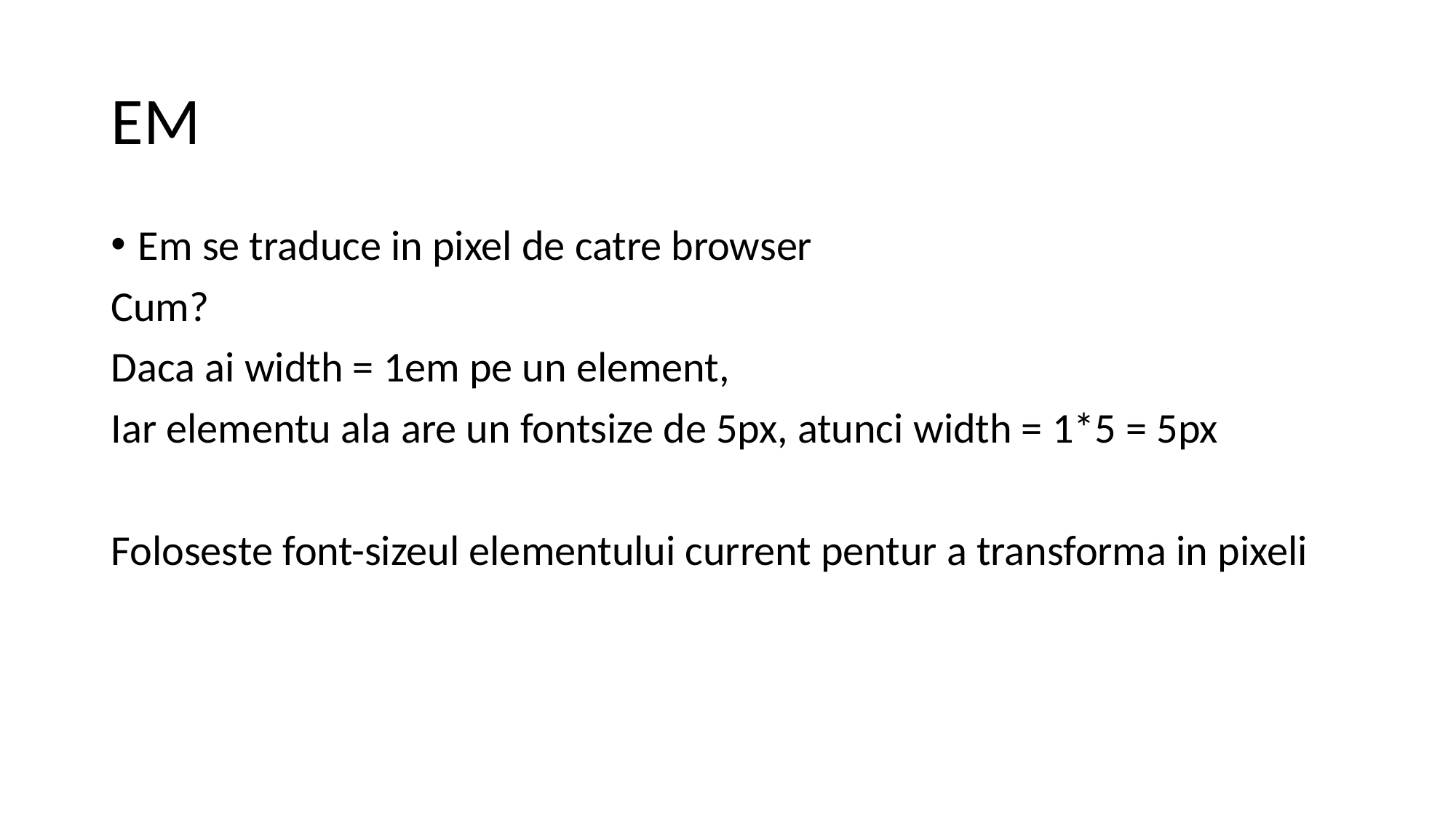

# EM
Em se traduce in pixel de catre browser
Cum?
Daca ai width = 1em pe un element,
Iar elementu ala are un fontsize de 5px, atunci width = 1*5 = 5px

Foloseste font-sizeul elementului current pentur a transforma in pixeli